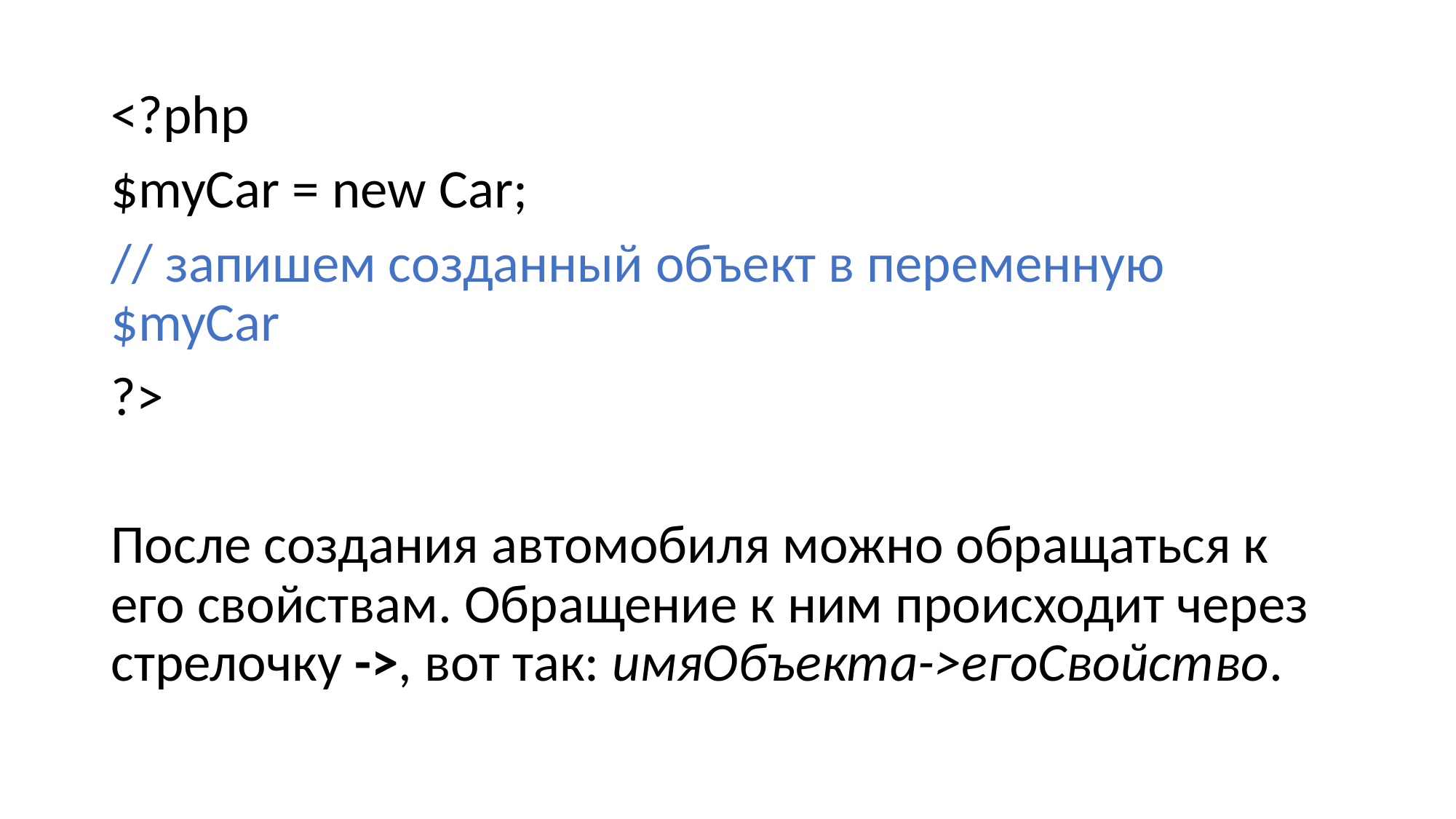

#
<?php
$myCar = new Car;
// запишем созданный объект в переменную $myCar
?>

После создания автомобиля можно обращаться к его свойствам. Обращение к ним происходит через стрелочку ->, вот так: имяОбъекта->егоСвойство.